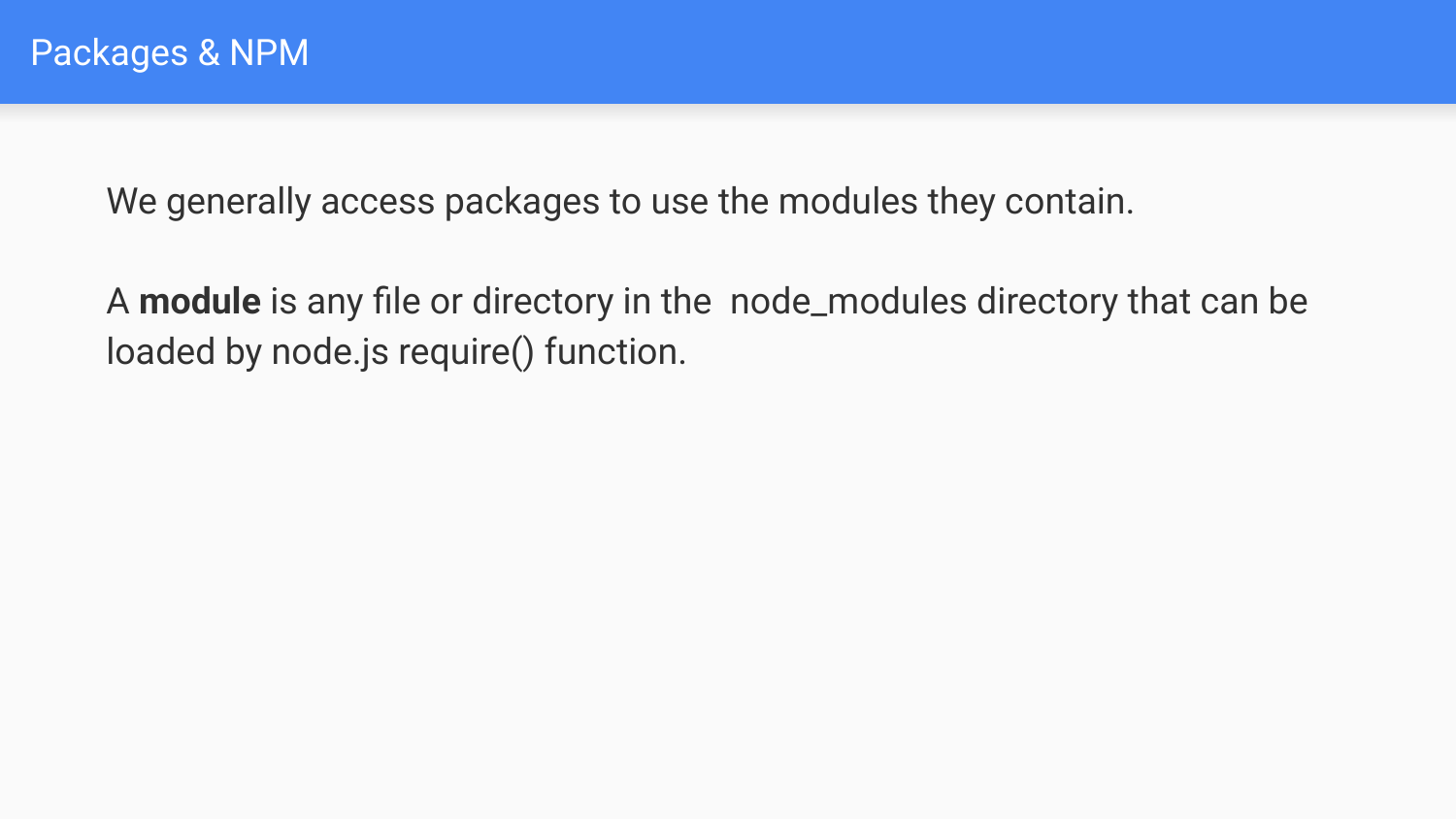

# Packages & NPM
We generally access packages to use the modules they contain.

A module is any file or directory in the  node_modules directory that can be loaded by node.js require() function.